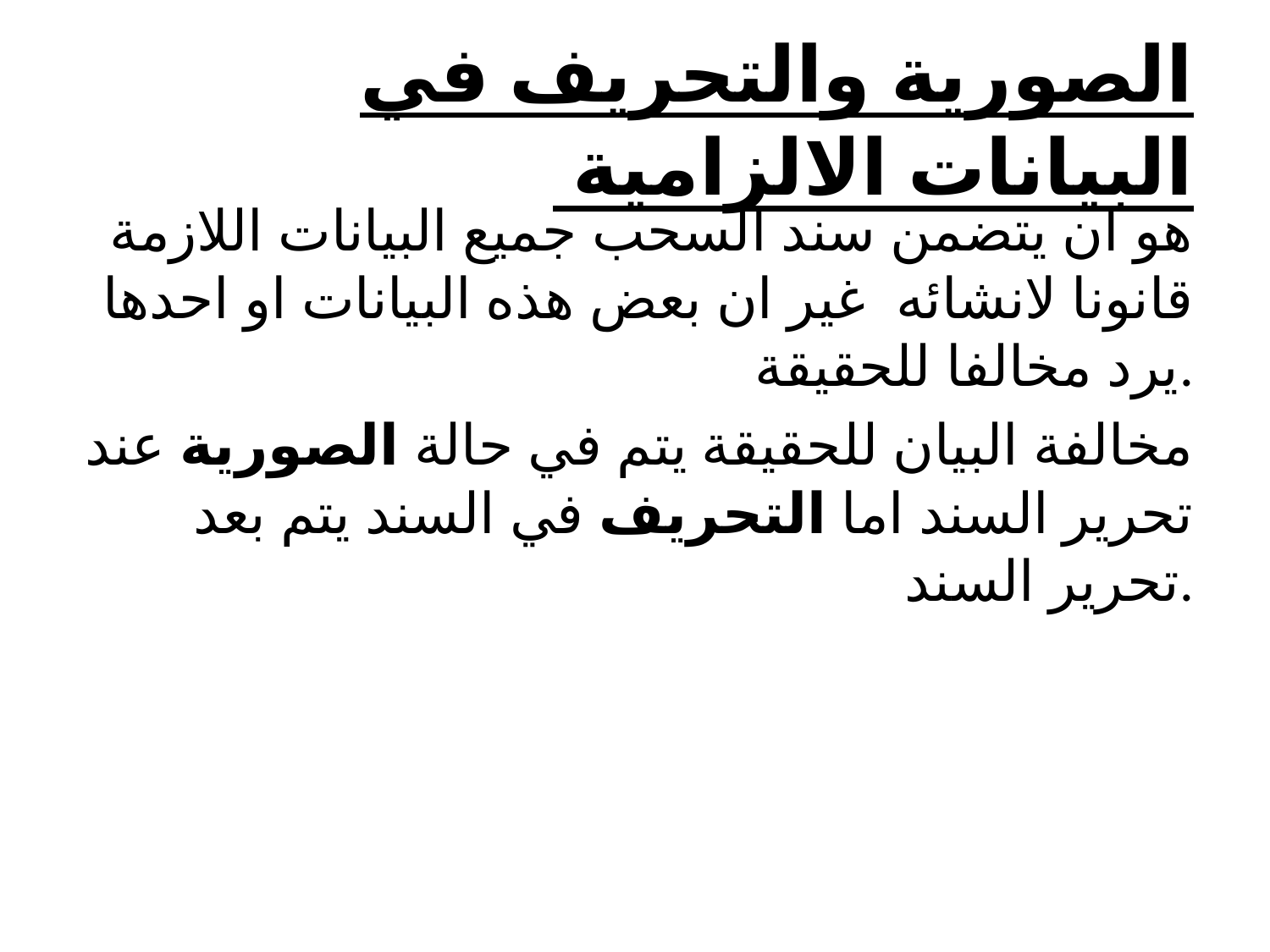

# الصورية والتحريف في البيانات الالزامية
هو ان يتضمن سند السحب جميع البيانات اللازمة قانونا لانشائه  غير ان بعض هذه البيانات او احدها يرد مخالفا للحقيقة.
مخالفة البيان للحقيقة يتم في حالة الصورية عند تحرير السند اما التحريف في السند يتم بعد تحرير السند.